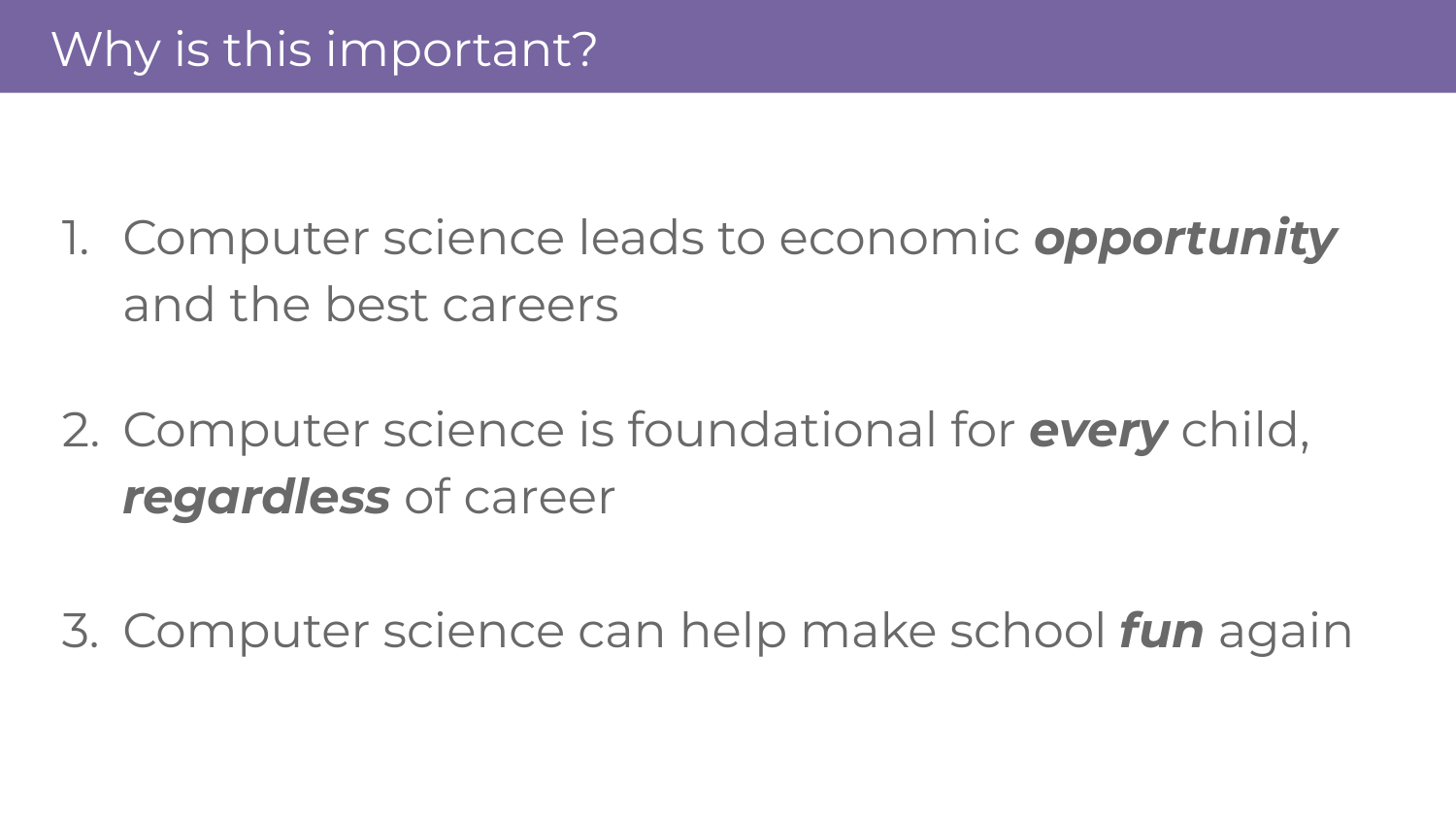

Why is this important?
Computer science leads to economic opportunity and the best careers
Computer science is foundational for every child, regardless of career
Computer science can help make school fun again